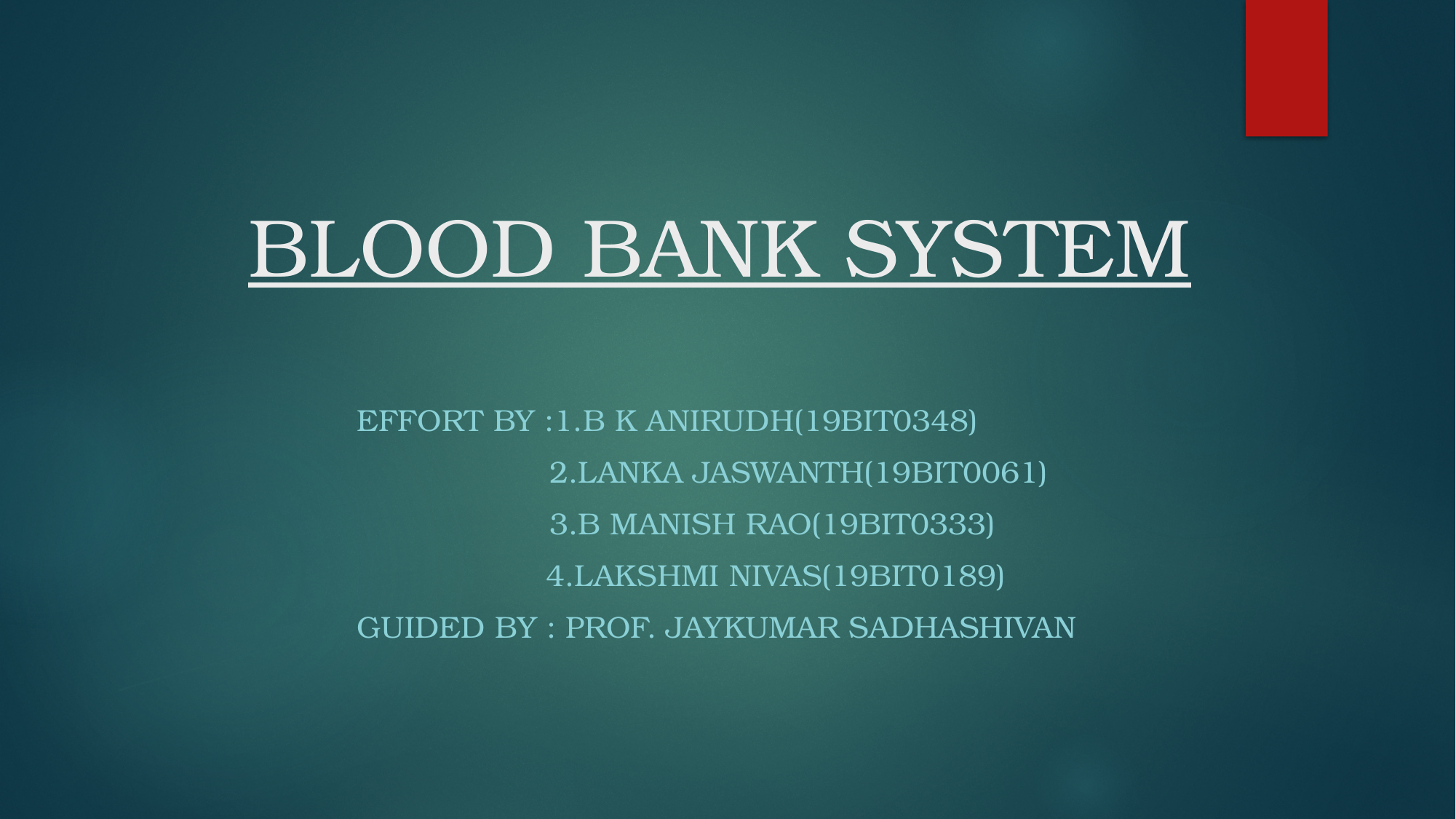

# BLOOD BANK SYSTEM
     EFFORT BY :1.B K ANIRUDH(19BIT0348)
                         2.Lanka Jaswanth(19BIT0061)
                         3.B Manish Rao(19BIT0333)
                     	  4.Lakshmi Nivas(19BIT0189)
     GUIDED BY : PROF. Jaykumar Sadhashivan